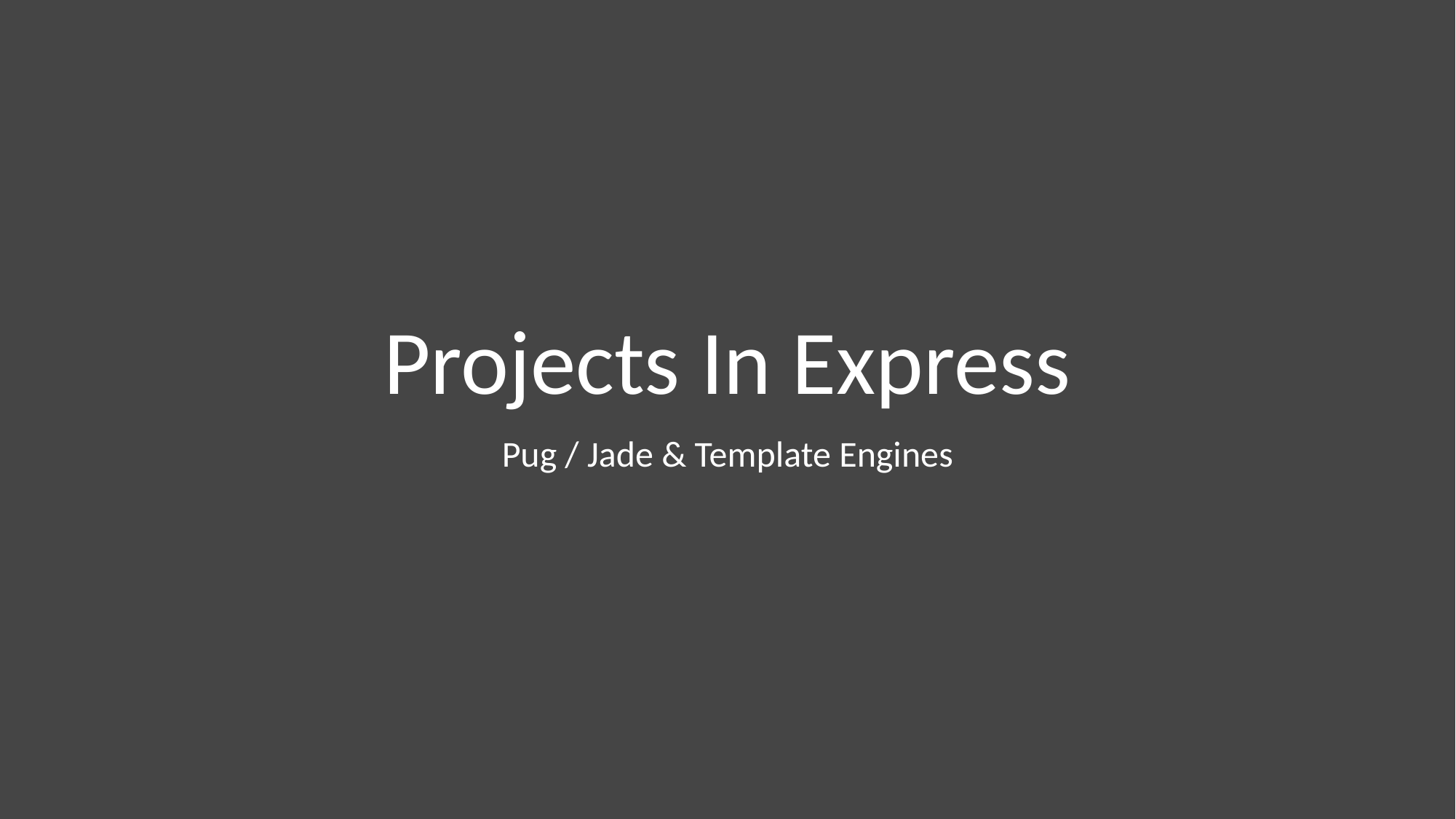

# Projects In Express
Pug / Jade & Template Engines